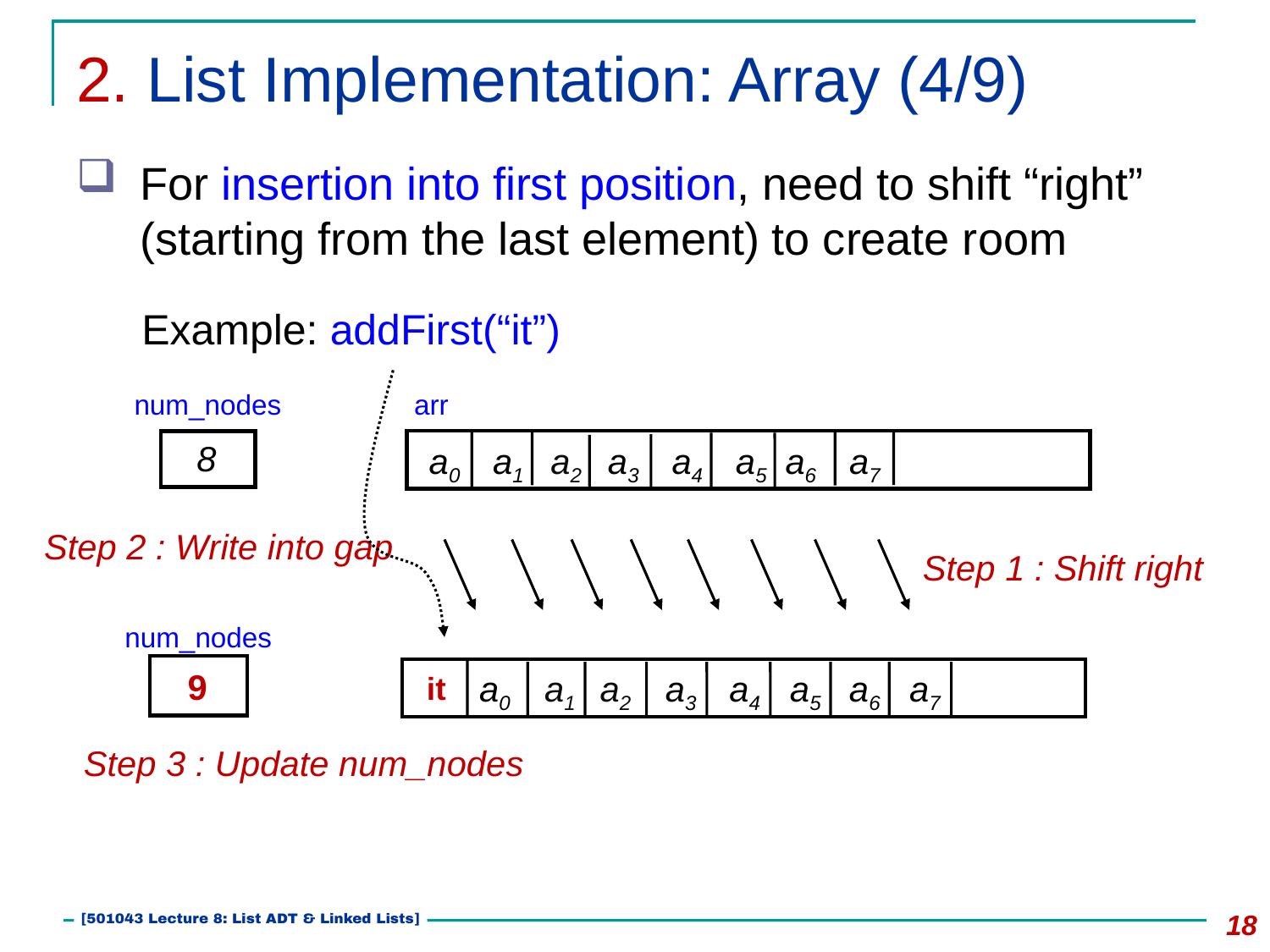

# 2. List Implementation: Array (4/9)
For insertion into first position, need to shift “right” (starting from the last element) to create room
Example: addFirst(“it”)

num_nodes
8

arr

a0
a1
a2
a3
a4
a5
a6
a7

Step 2 : Write into gap

Step 1 : Shift right
num_nodes

8

a0
a1
a2
a3
a4
a5
a6
a7

a0

9
it
Step 3 : Update num_nodes
18
[501043 Lecture 8: List ADT & Linked Lists]